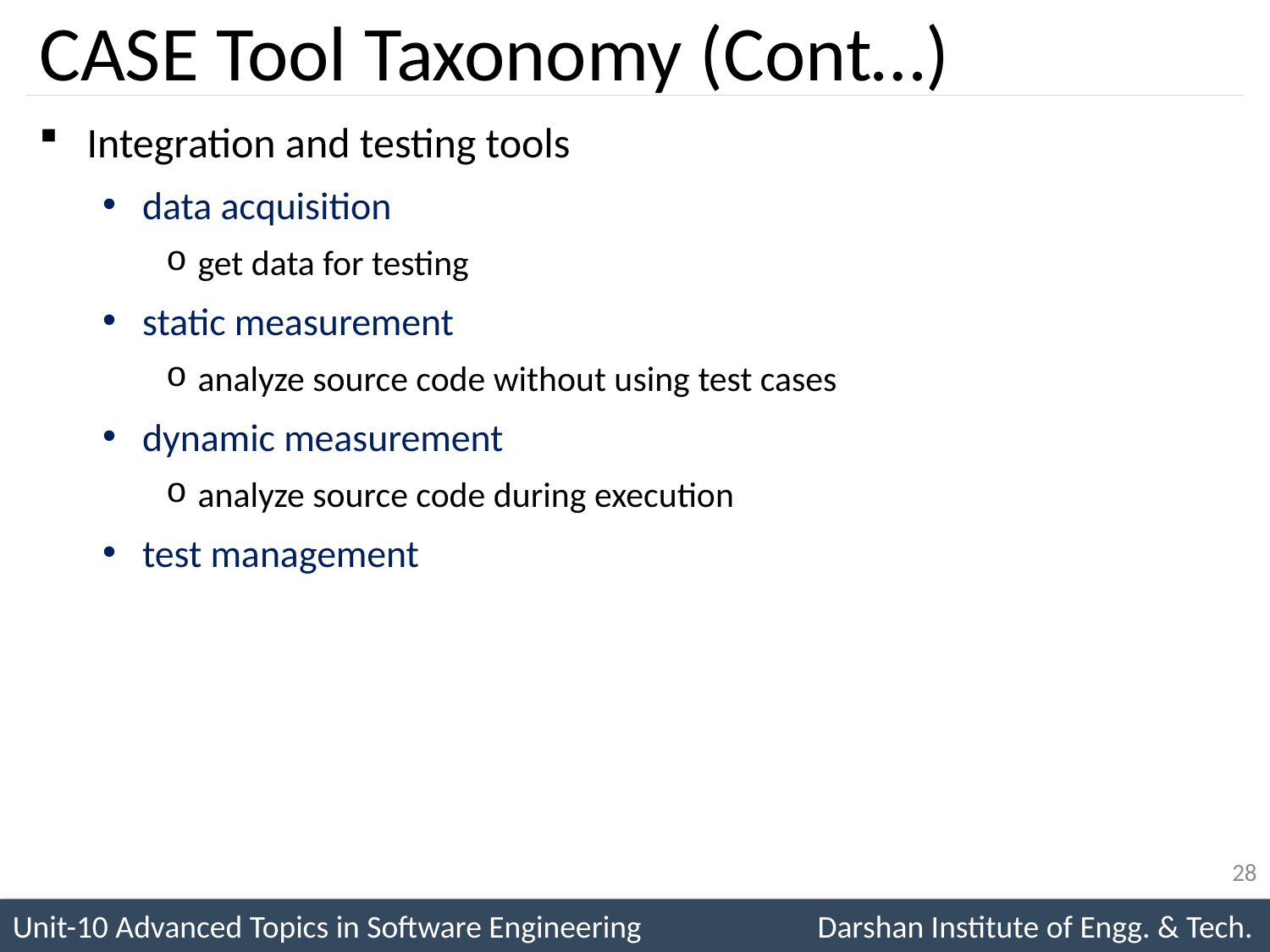

# CASE Tool Taxonomy (Cont…)
Integration and testing tools
data acquisition
get data for testing
static measurement
analyze source code without using test cases
dynamic measurement
analyze source code during execution
test management
28